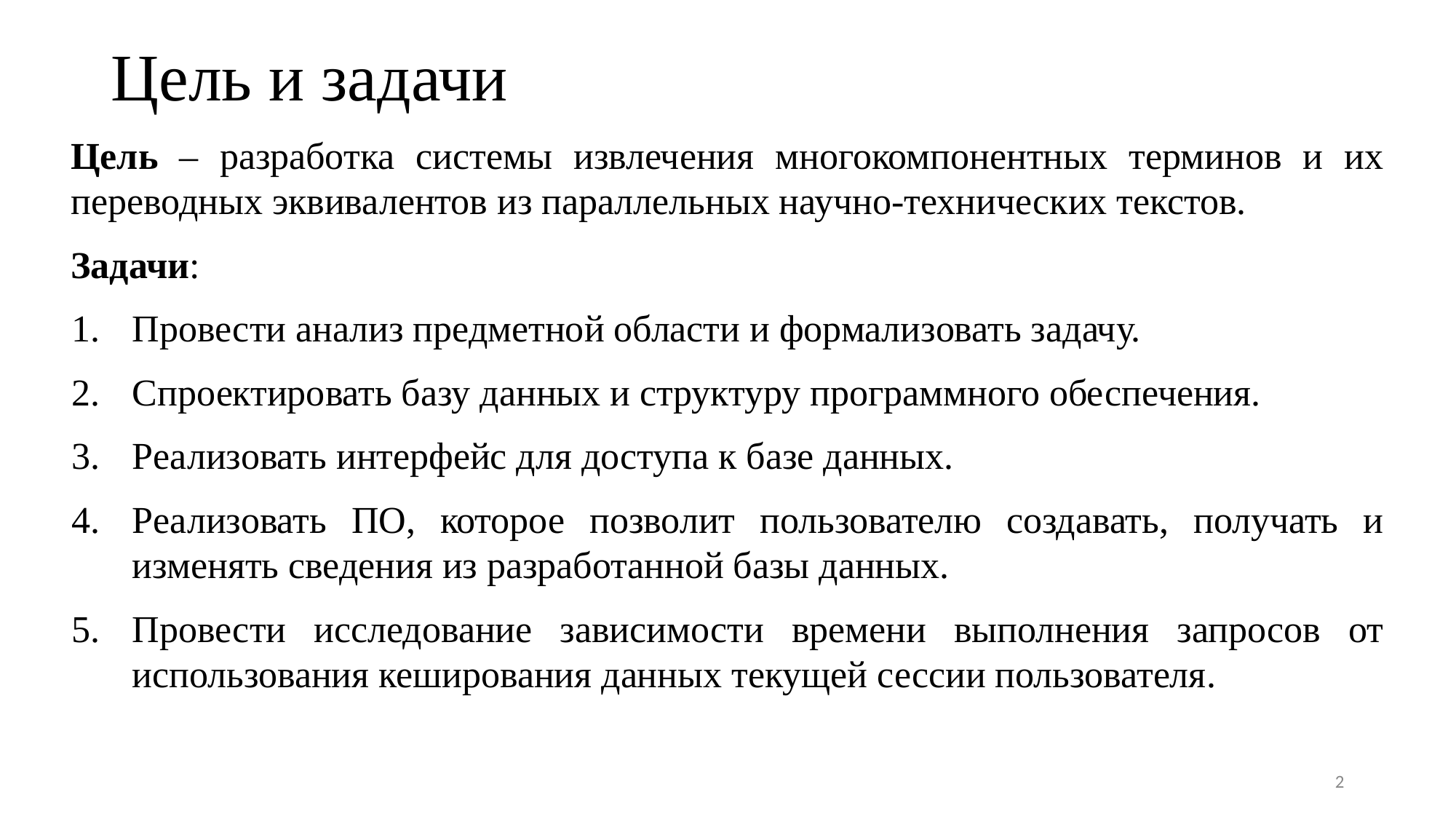

# Цель и задачи
Цель – разработка системы извлечения многокомпонентных терминов и их переводных эквивалентов из параллельных научно-технических текстов.
Задачи:
Провести анализ предметной области и формализовать задачу.
Спроектировать базу данных и структуру программного обеспечения.
Реализовать интерфейс для доступа к базе данных.
Реализовать ПО, которое позволит пользователю создавать, получать и изменять сведения из разработанной базы данных.
Провести исследование зависимости времени выполнения запросов от использования кеширования данных текущей сессии пользователя.
2